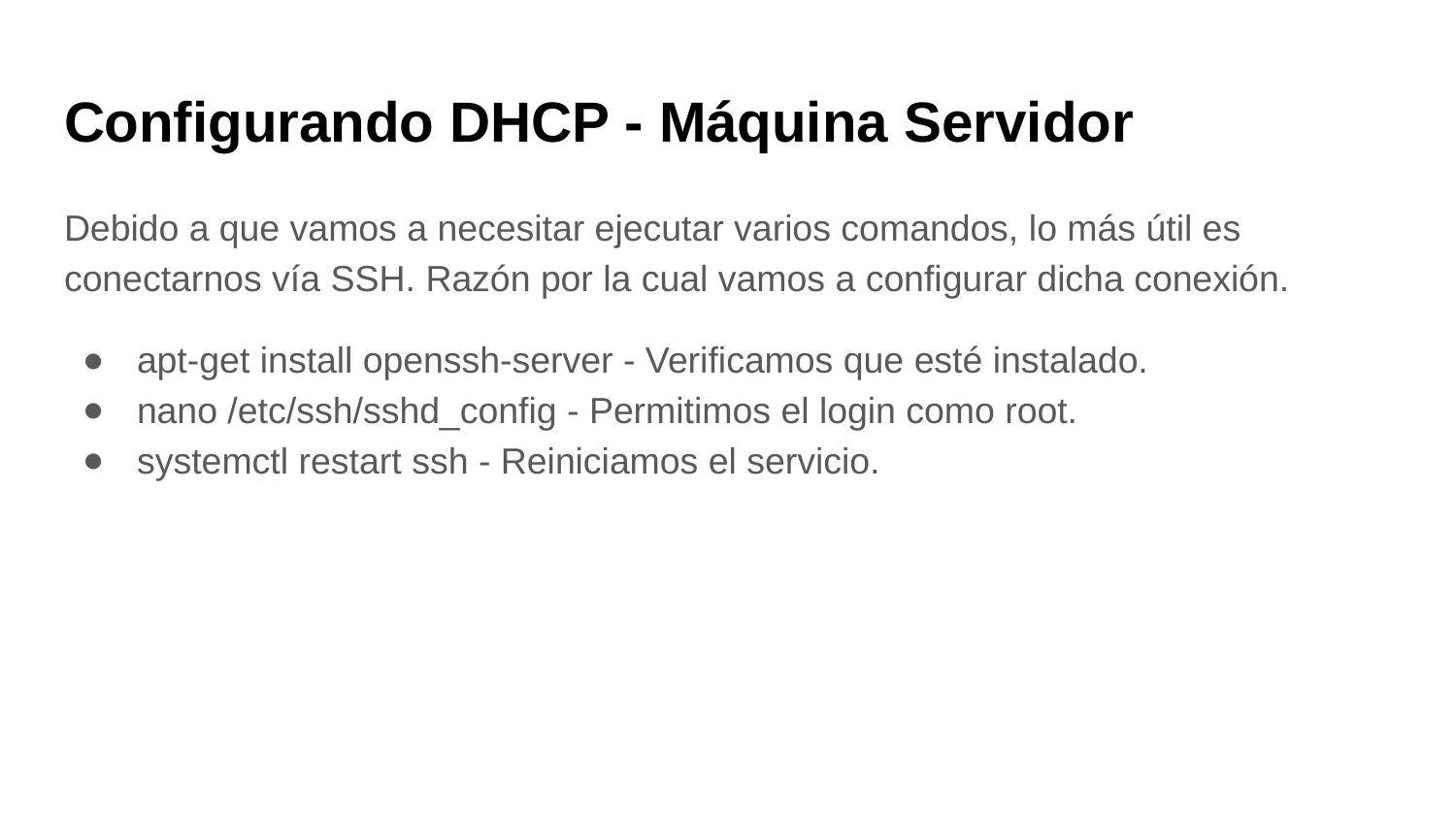

# Configurando DHCP - Máquina Servidor
Debido a que vamos a necesitar ejecutar varios comandos, lo más útil es conectarnos vía SSH. Razón por la cual vamos a configurar dicha conexión.
apt-get install openssh-server - Verificamos que esté instalado.
nano /etc/ssh/sshd_config - Permitimos el login como root.
systemctl restart ssh - Reiniciamos el servicio.